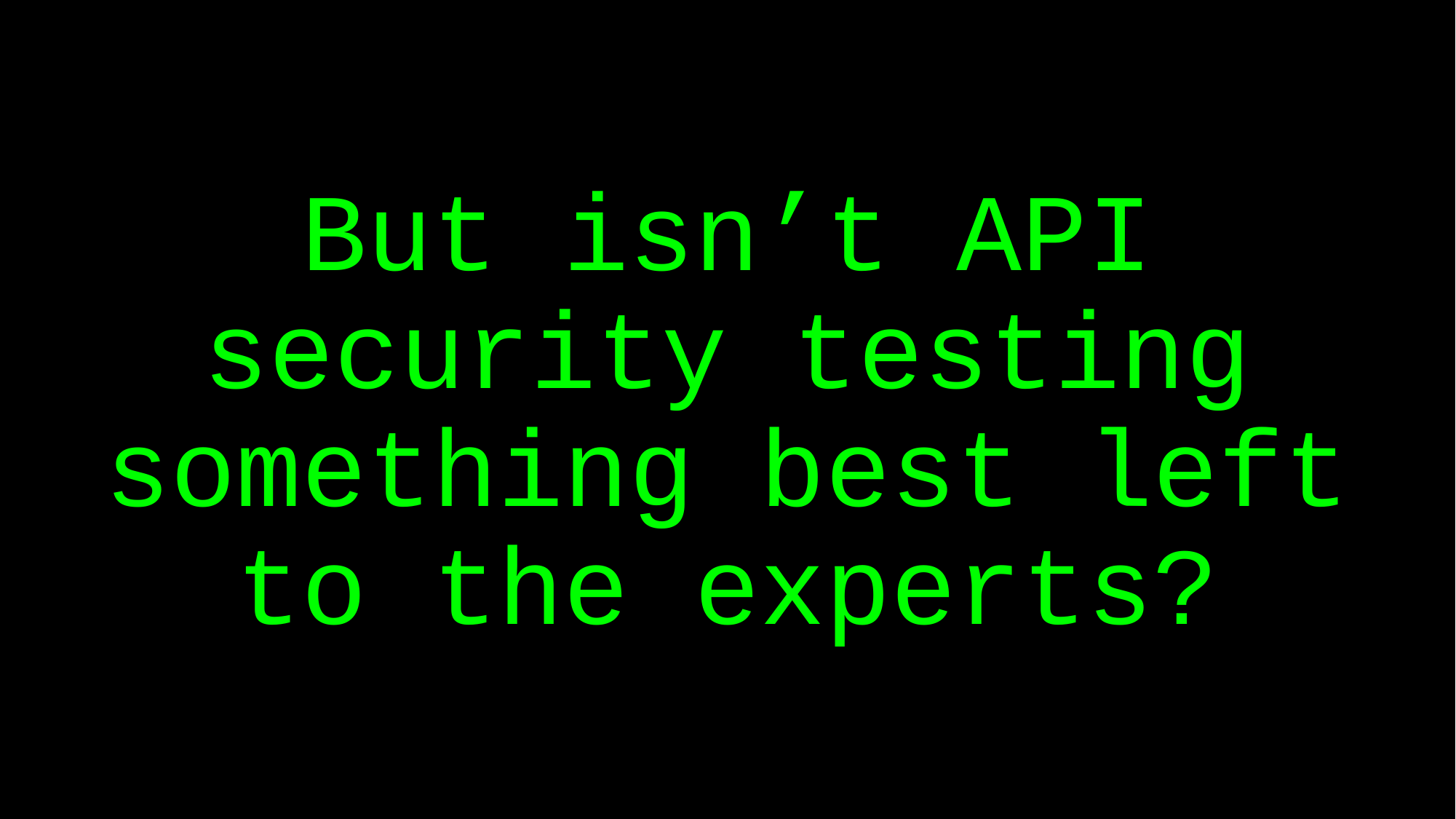

# But isn’t API security testing something best left to the experts?